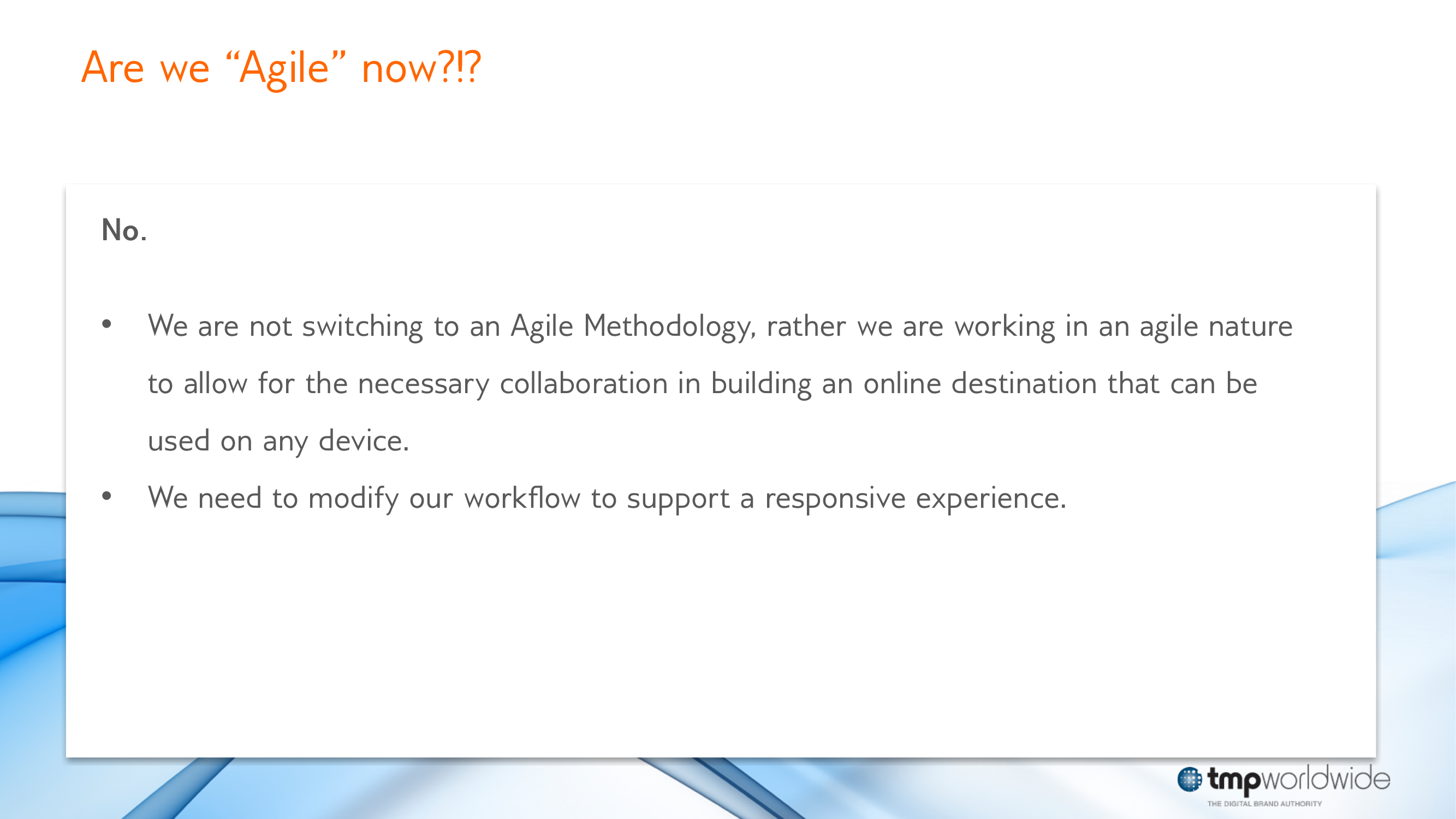

# Are we “Agile” now?!?
No.

We are not switching to an Agile Methodology, rather we are working in an agile nature to allow for the necessary collaboration in building an online destination that can be used on any device.
We need to modify our workflow to support a responsive experience.